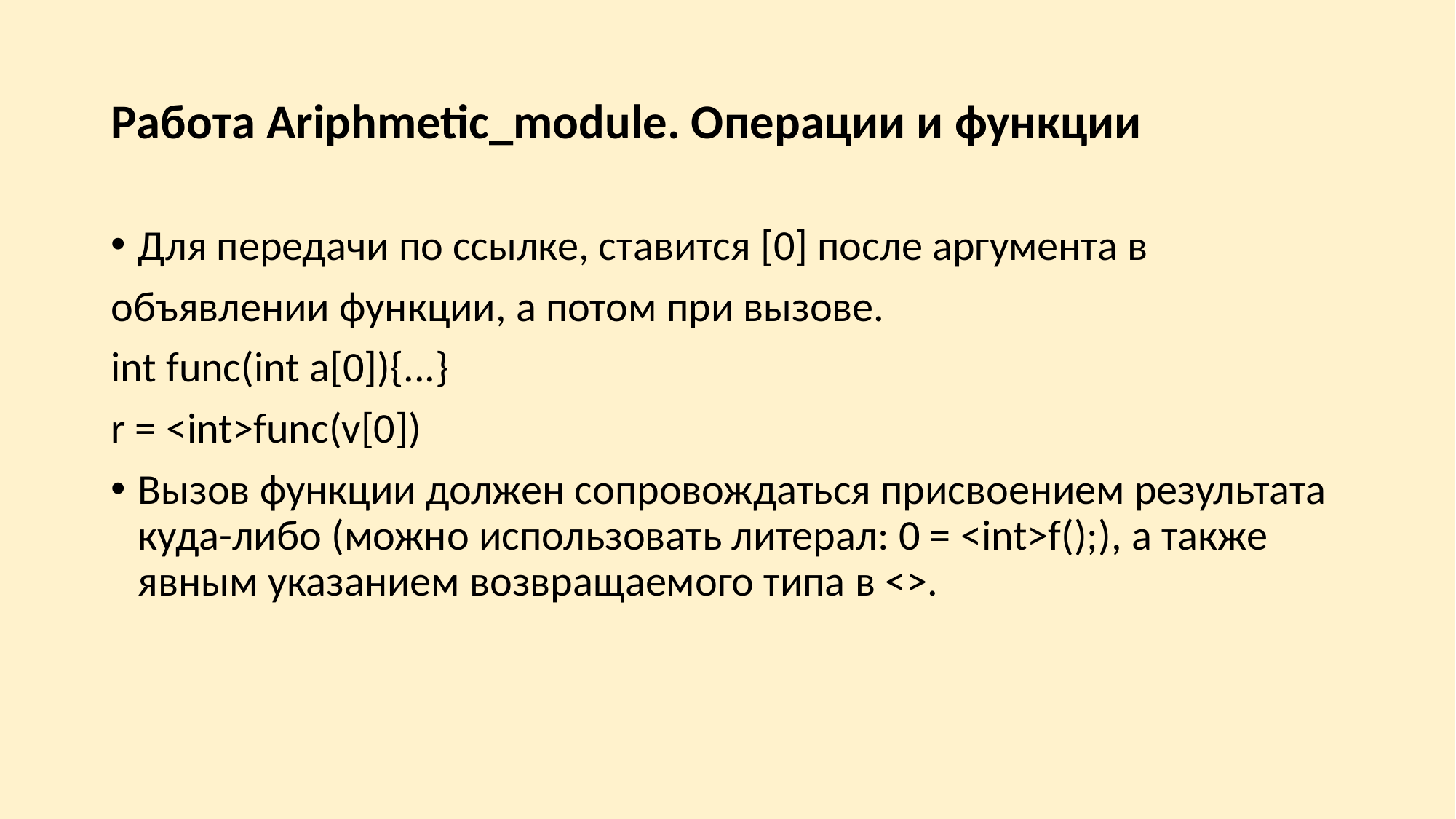

# Работа Ariphmetic_module. Операции и функции
Для передачи по ссылке, ставится [0] после аргумента в
объявлении функции, а потом при вызове.
int func(int a[0]){...}
r = <int>func(v[0])
Вызов функции должен сопровождаться присвоением результата куда-либо (можно использовать литерал: 0 = <int>f();), а также явным указанием возвращаемого типа в <>.